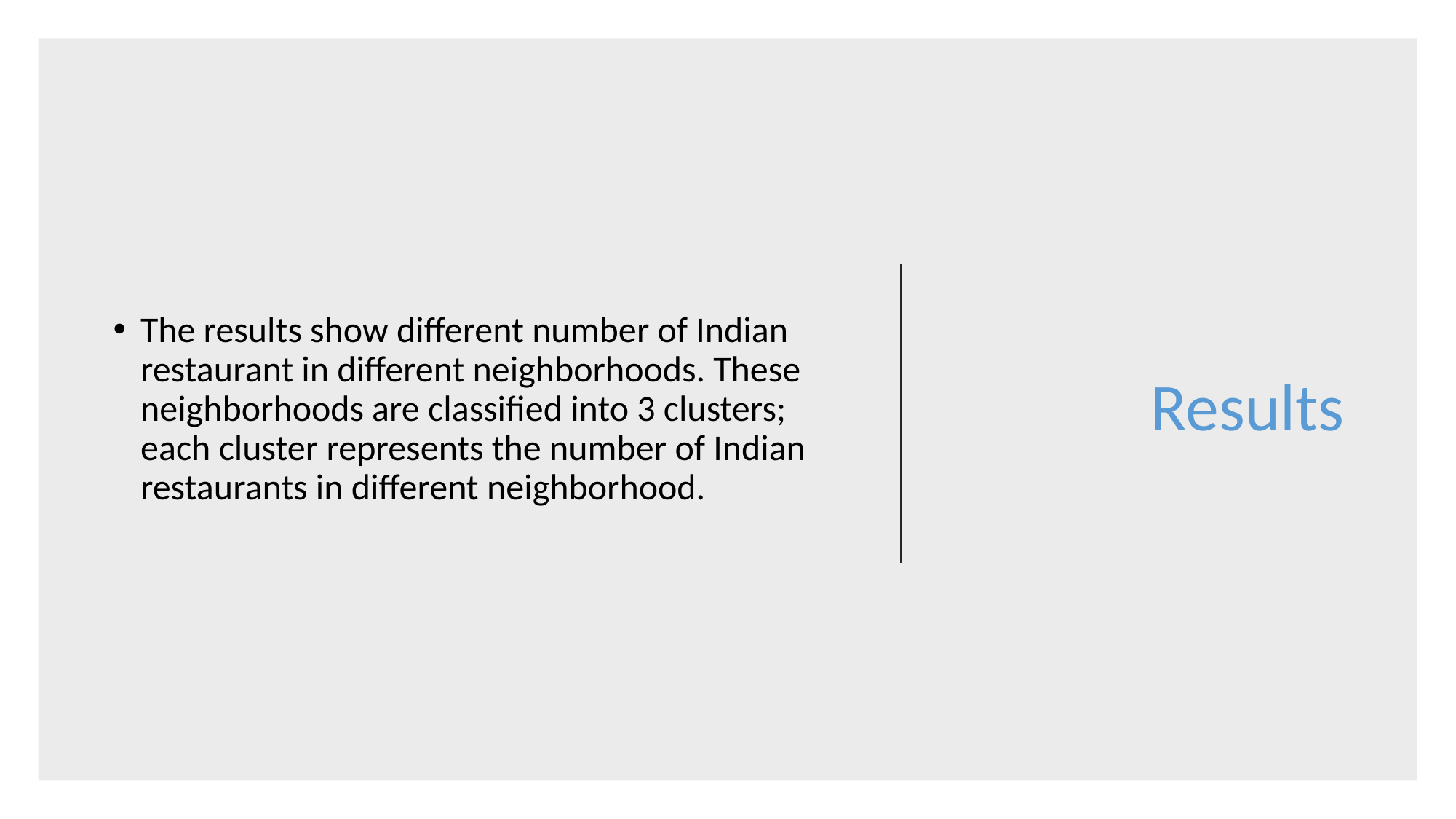

# Results
The results show different number of Indian restaurant in different neighborhoods. These neighborhoods are classified into 3 clusters; each cluster represents the number of Indian restaurants in different neighborhood.